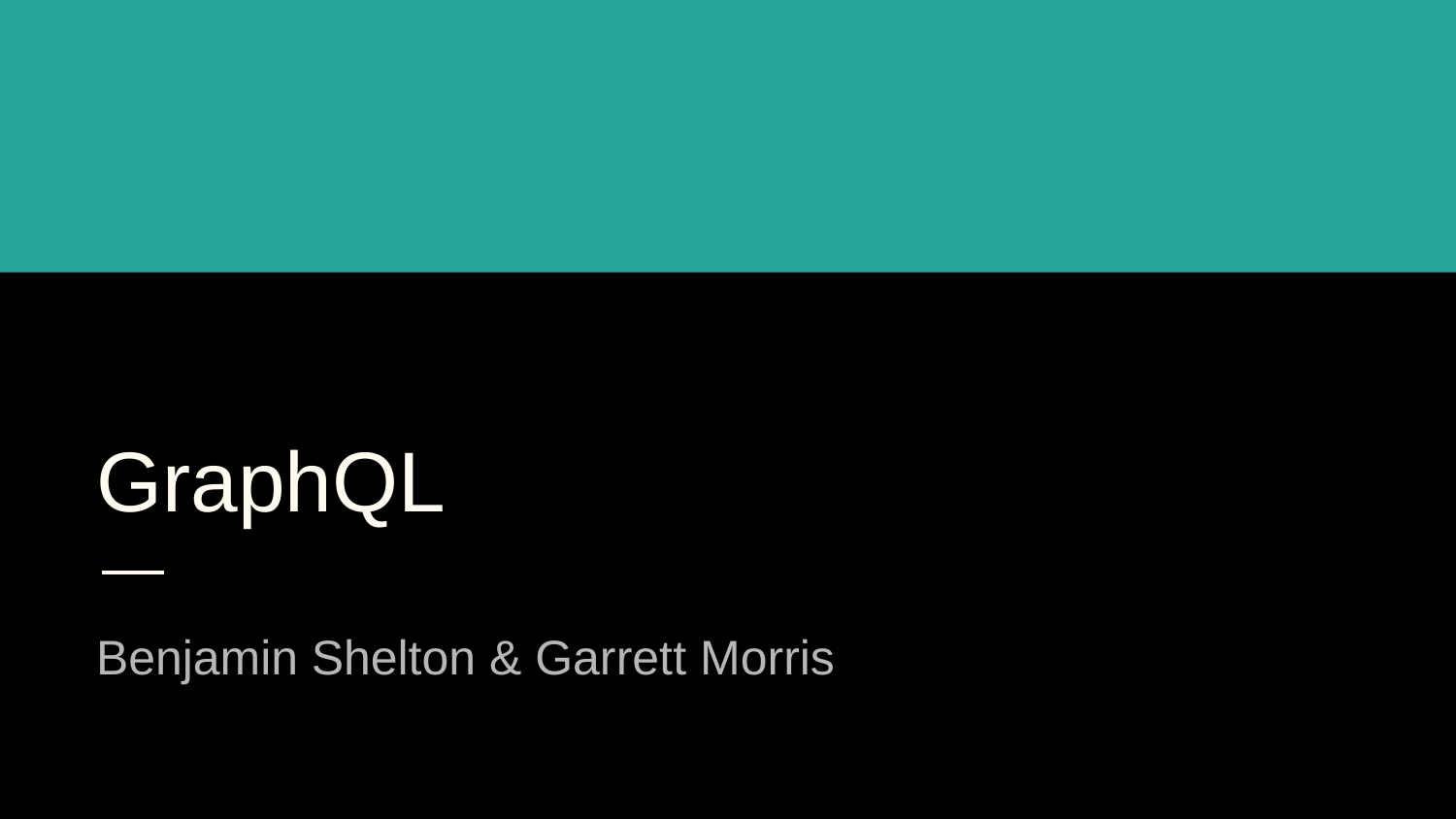

# GraphQL
Benjamin Shelton & Garrett Morris